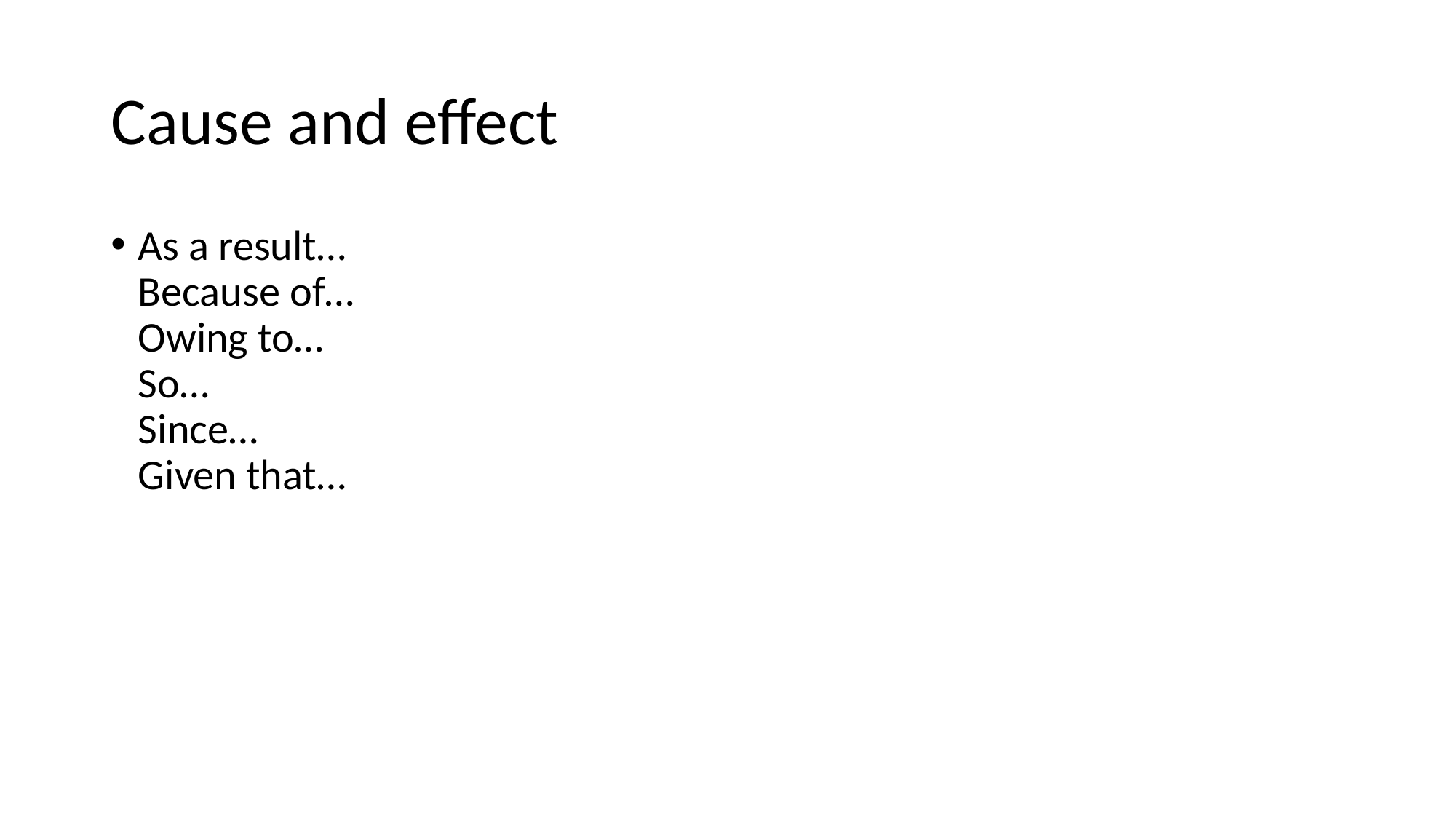

# Cause and effect
As a result…
Because of…
Owing to…
So…
Since…
Given that…